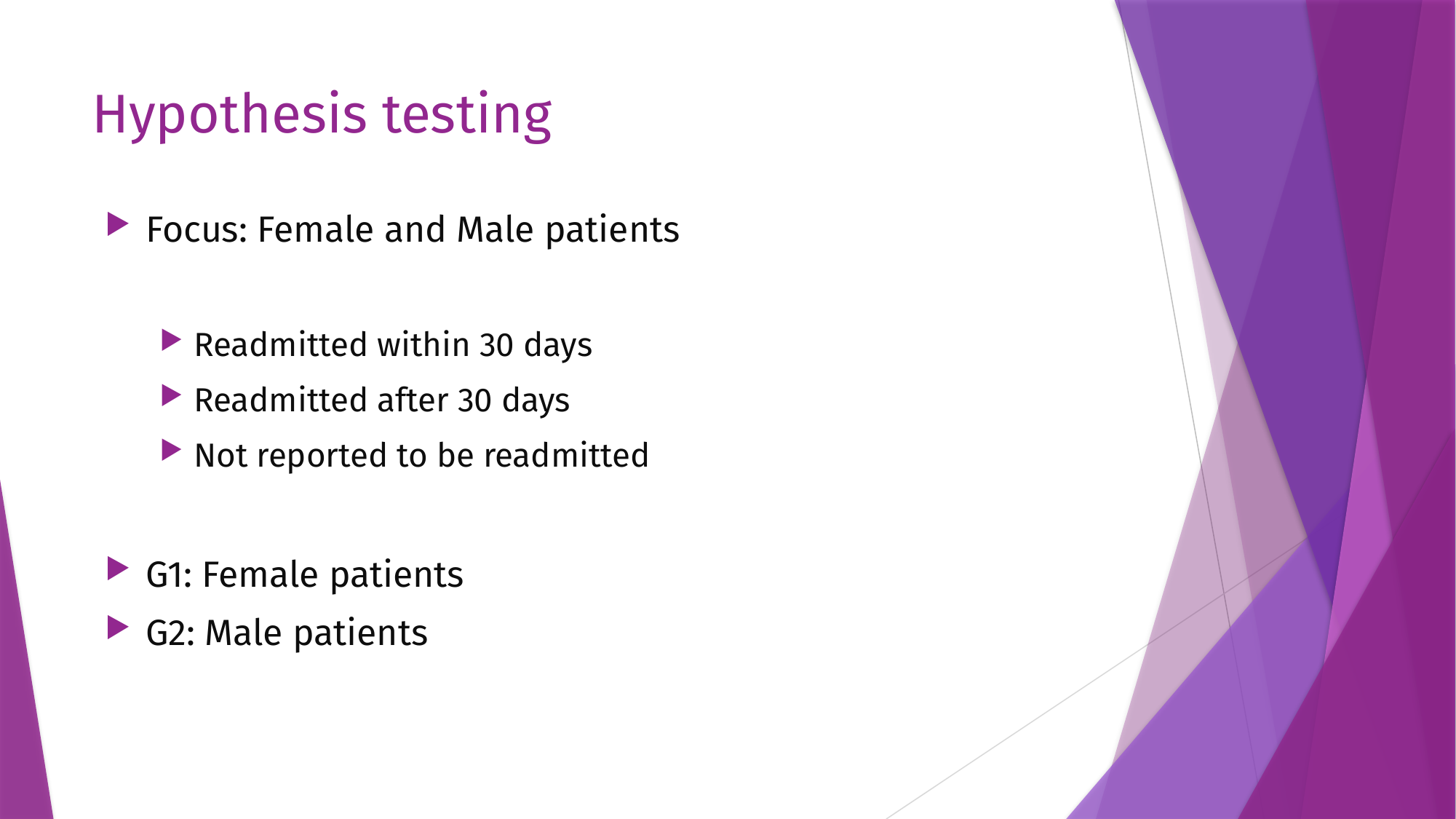

# Hypothesis testing
Focus: Female and Male patients

Readmitted within 30 days
Readmitted after 30 days
Not reported to be readmitted

G1: Female patients
G2: Male patients